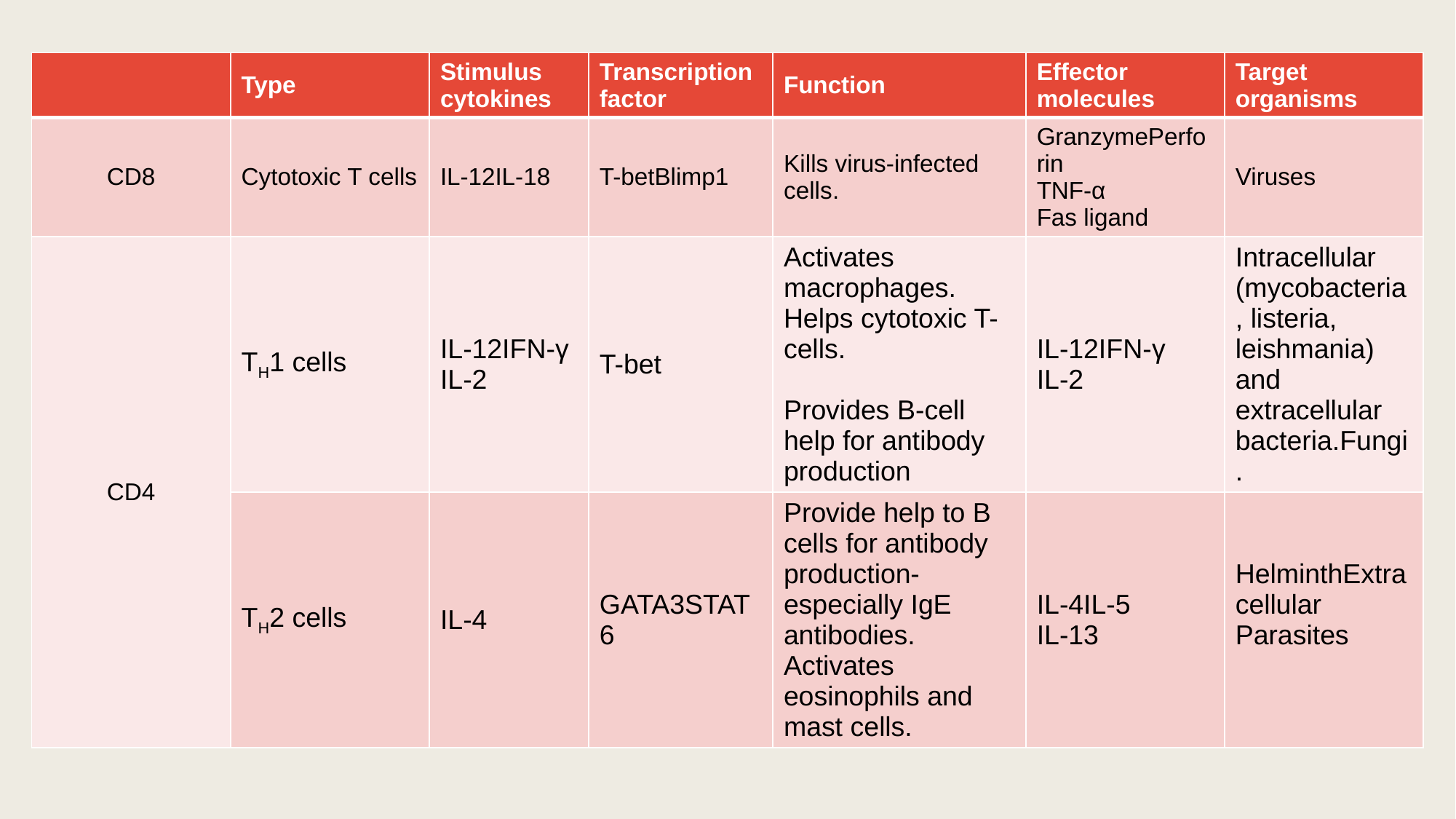

|  | Type | Stimulus cytokines | Transcription factor | Function | Effector molecules | Target organisms |
| --- | --- | --- | --- | --- | --- | --- |
| CD8 | Cytotoxic T cells | IL-12IL-18 | T-betBlimp1 | Kills virus-infected cells. | GranzymePerforin TNF-α Fas ligand | Viruses |
| CD4 | TH1 cells | IL-12IFN-γ IL-2 | T-bet | Activates macrophages.  Helps cytotoxic T-cells.   Provides B-cell help for antibody production | IL-12IFN-γ IL-2 | Intracellular (mycobacteria, listeria, leishmania) and extracellular bacteria.Fungi. |
|  | TH2 cells | IL-4 | GATA3STAT6 | Provide help to B cells for antibody production-  especially IgE antibodies.  Activates eosinophils and mast cells. | IL-4IL-5 IL-13 | HelminthExtracellular Parasites |
#